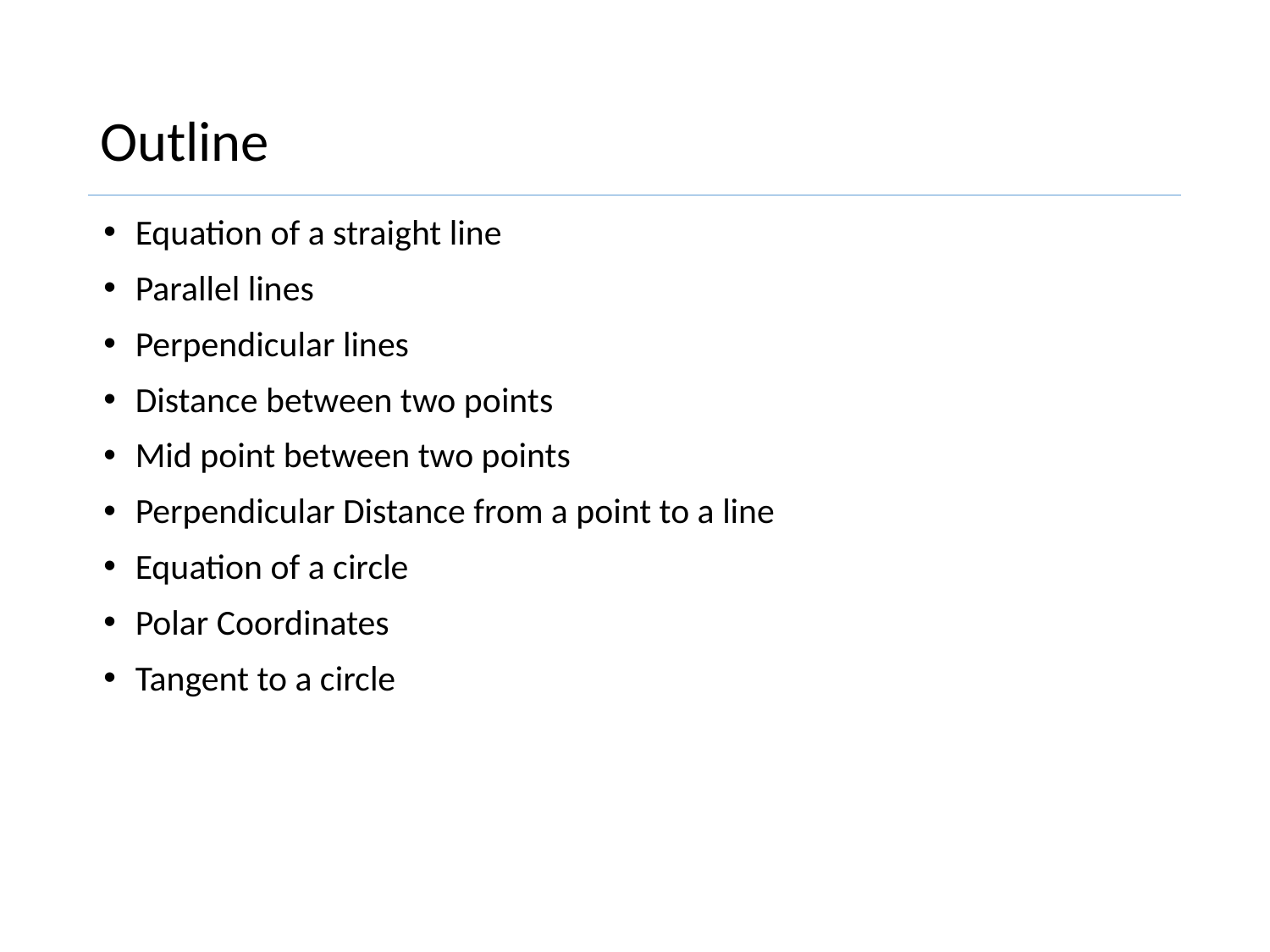

# Outline
Equation of a straight line
Parallel lines
Perpendicular lines
Distance between two points
Mid point between two points
Perpendicular Distance from a point to a line
Equation of a circle
Polar Coordinates
Tangent to a circle